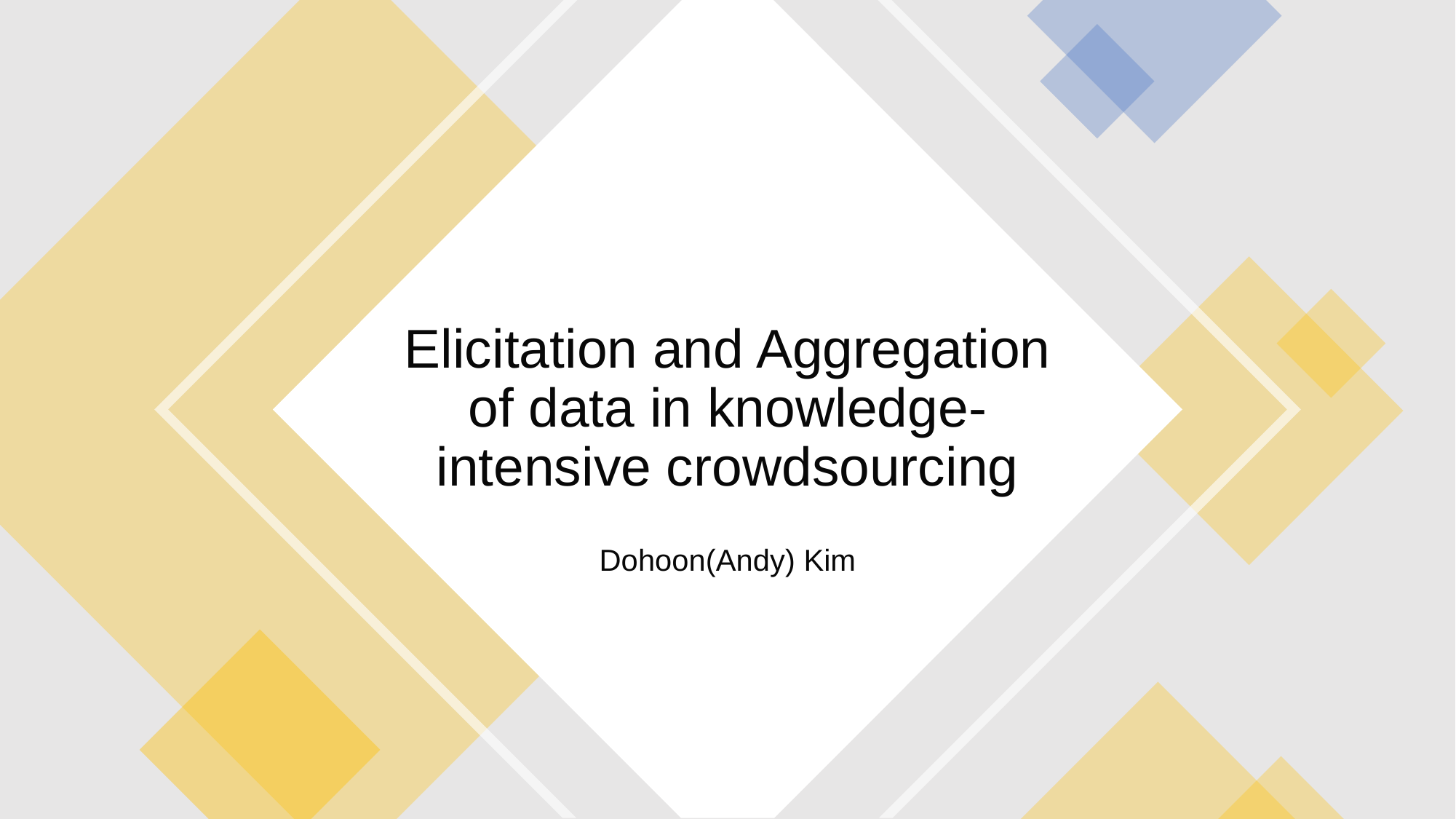

# Elicitation and Aggregation of data in knowledge-intensive crowdsourcing

Dohoon(Andy) Kim

Washington University in St. Louis
1